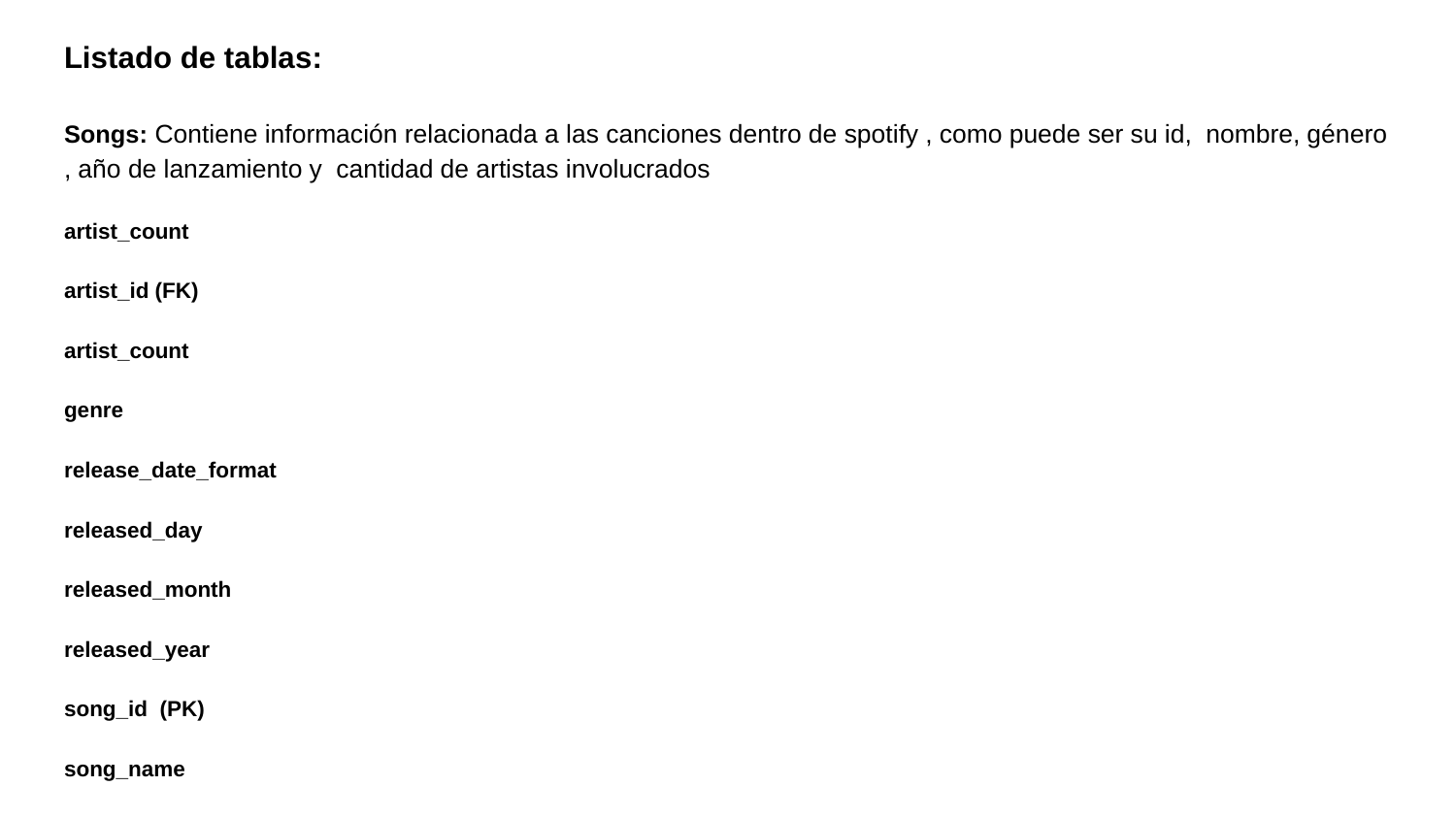

# Listado de tablas:
Songs: Contiene información relacionada a las canciones dentro de spotify , como puede ser su id,  nombre, género , año de lanzamiento y  cantidad de artistas involucrados
artist_count
artist_id (FK)
artist_count
genre
release_date_format
released_day
released_month
released_year
song_id  (PK)
song_name